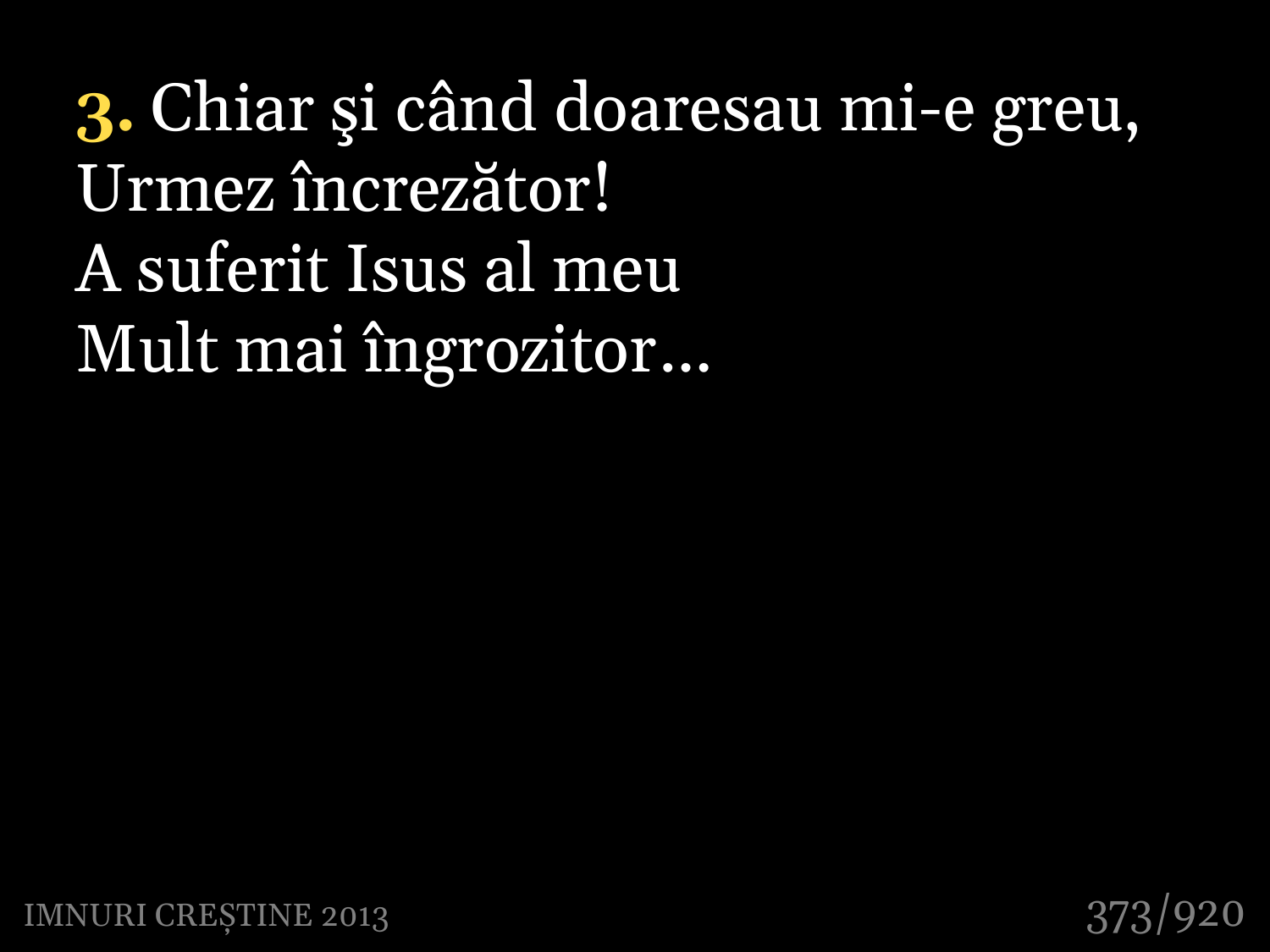

3. Chiar şi când doaresau mi-e greu,
Urmez încrezător!
A suferit Isus al meu
Mult mai îngrozitor…
373/920
IMNURI CREȘTINE 2013